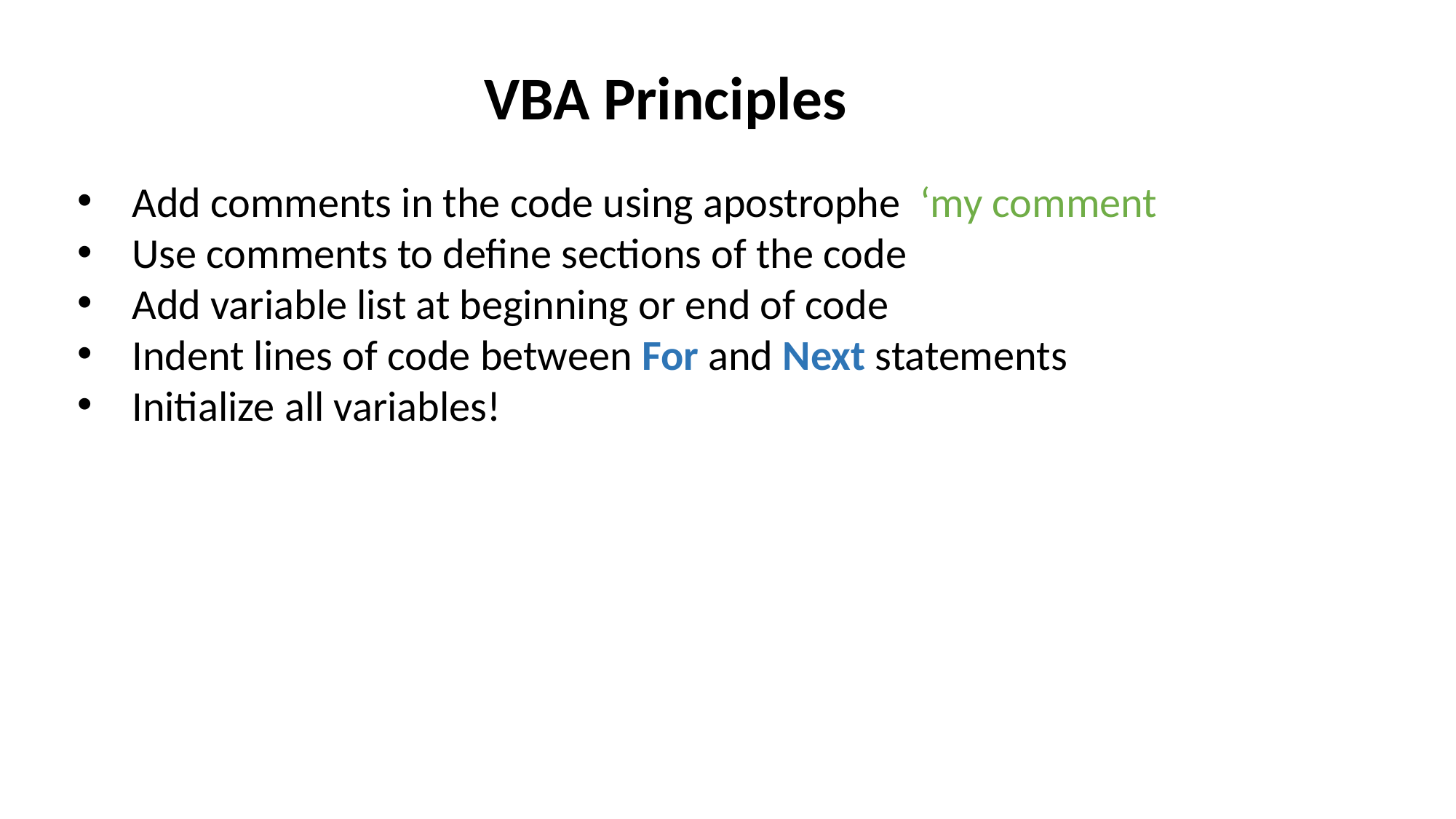

VBA Principles
Add comments in the code using apostrophe  ‘my comment
Use comments to define sections of the code
Add variable list at beginning or end of code
Indent lines of code between For and Next statements
Initialize all variables!